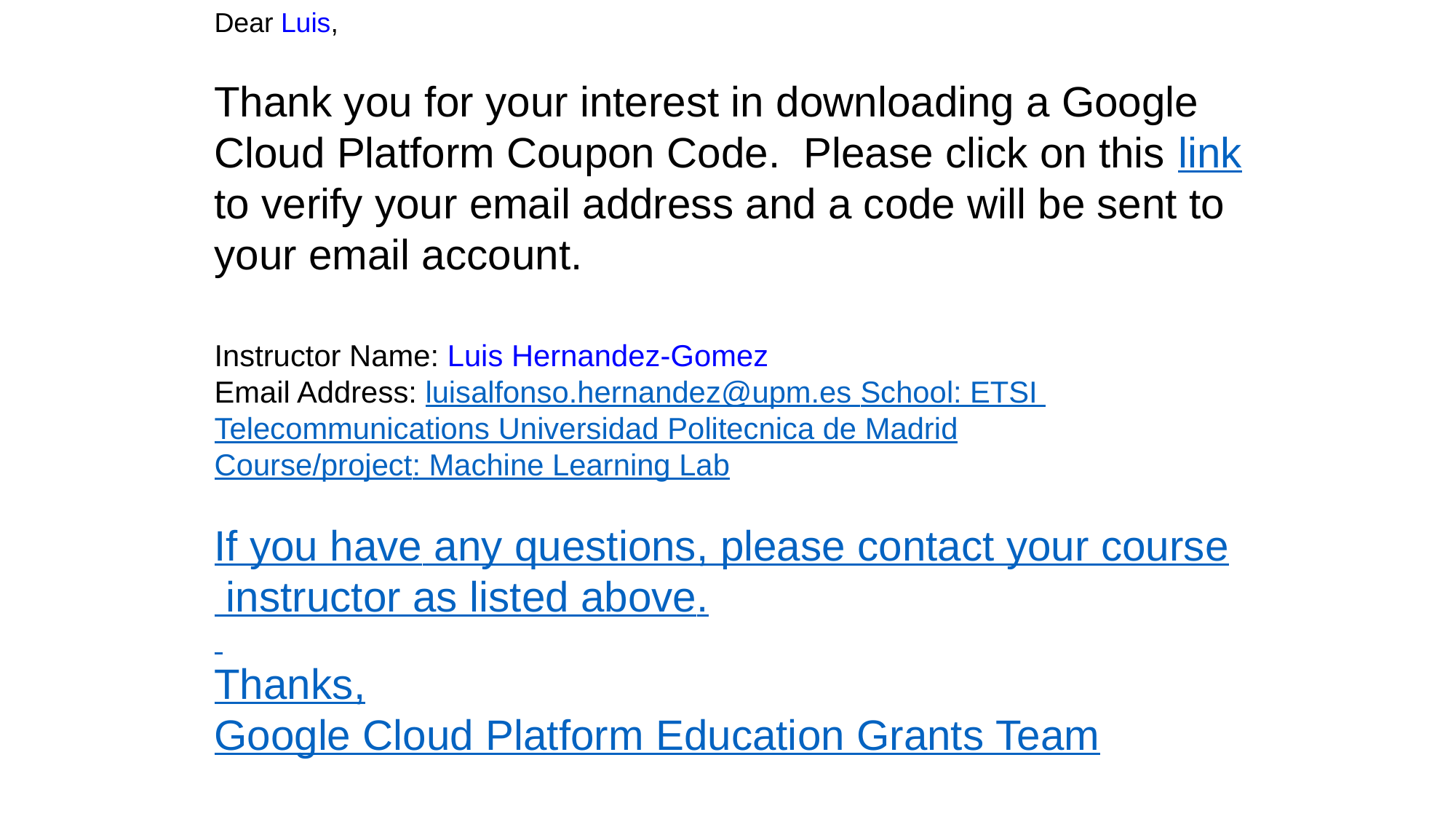

Dear Luis,

Thank you for your interest in downloading a Google Cloud Platform Coupon Code.  Please click on this link to verify your email address and a code will be sent to your email account.

Instructor Name: Luis Hernandez-Gomez
Email Address: luisalfonso.hernandez@upm.es School: ETSI Telecommunications Universidad Politecnica de Madrid
Course/project: Machine Learning Lab

If you have any questions, please contact your course instructor as listed above.

Thanks,
Google Cloud Platform Education Grants Team